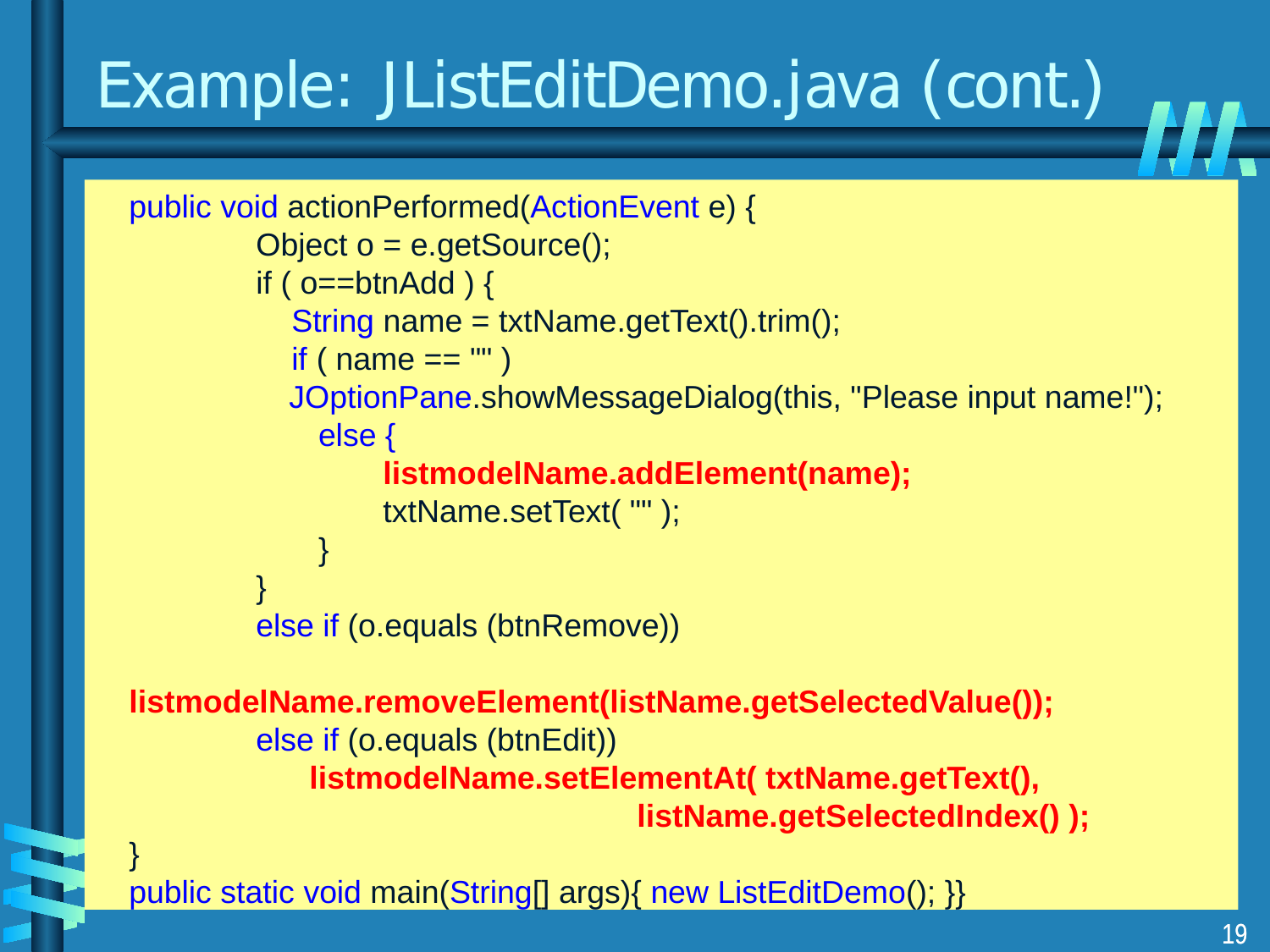

# Example: JListEditDemo.java (cont.)
	public void actionPerformed(ActionEvent e) {
		Object o = e.getSource();
		if ( o==btnAdd ) {
		    String name = txtName.getText().trim();
  		    if ( name == "" )
	                  JOptionPane.showMessageDialog(this, "Please input name!");
		       else {
			listmodelName.addElement(name);
		            	txtName.setText( "" );
		       }
		}
		else if (o.equals (btnRemove))
		      listmodelName.removeElement(listName.getSelectedValue());
		else if (o.equals (btnEdit))
		      listmodelName.setElementAt( txtName.getText(),
					listName.getSelectedIndex() );
	}
	public static void main(String[] args){ new ListEditDemo(); }}
19
19